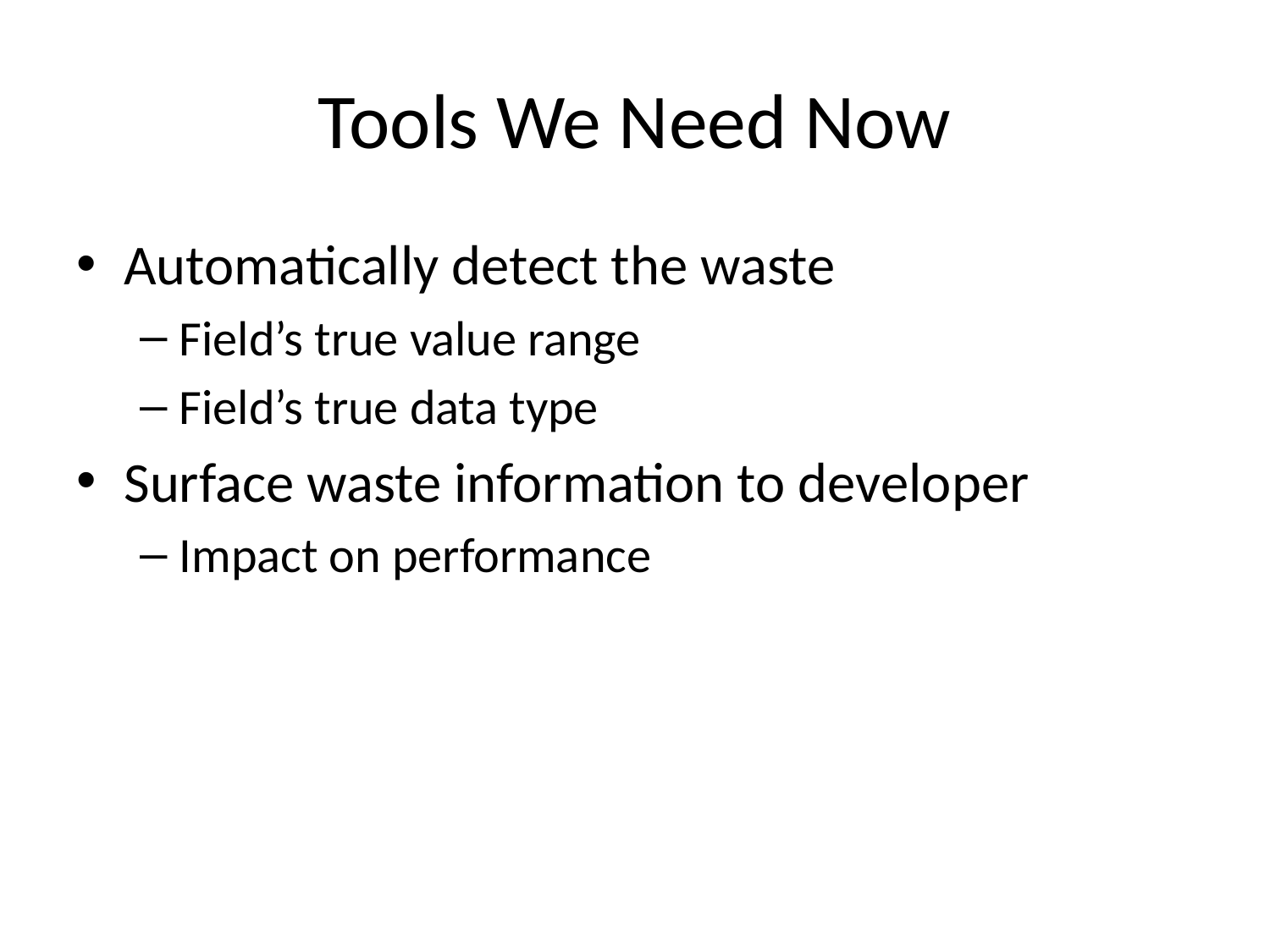

# Tools We Need Now
Automatically detect the waste
Field’s true value range
Field’s true data type
Surface waste information to developer
Impact on performance